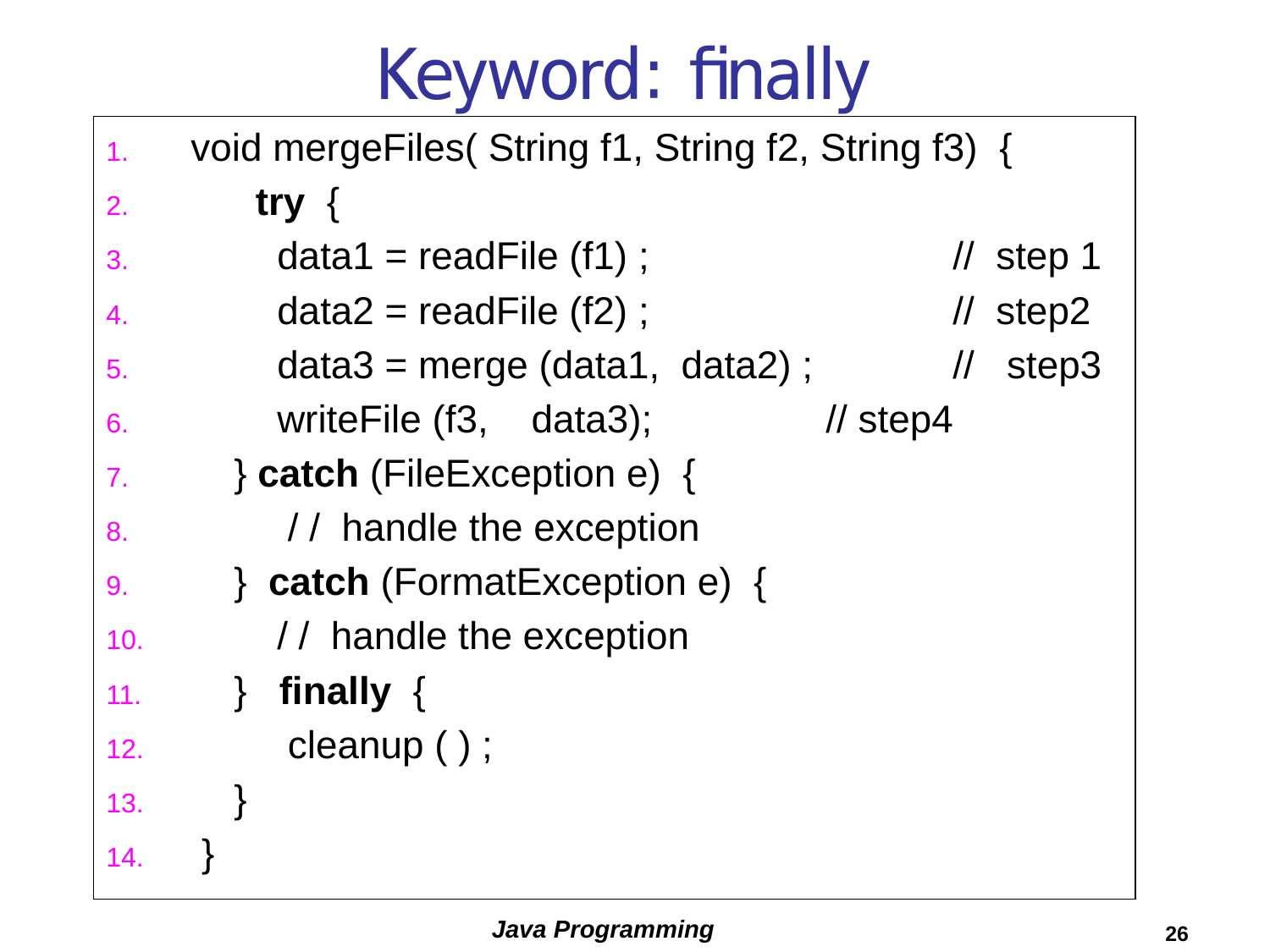

# Keyword: finally
void mergeFiles( String f1, String f2, String f3)  {
      try  {
        data1 = readFile (f1) ;                  	//  step 1
        data2 = readFile (f2) ;                  	//  step2
        data3 = merge (data1,  data2) ;   	//   step3
        writeFile (f3,    data3);                	// step4
    } catch (FileException e)  {
         / /  handle the exception
    }  catch (FormatException e)  {
        / /  handle the exception
    }   finally  {
         cleanup ( ) ;
    }
 }

Java Programming